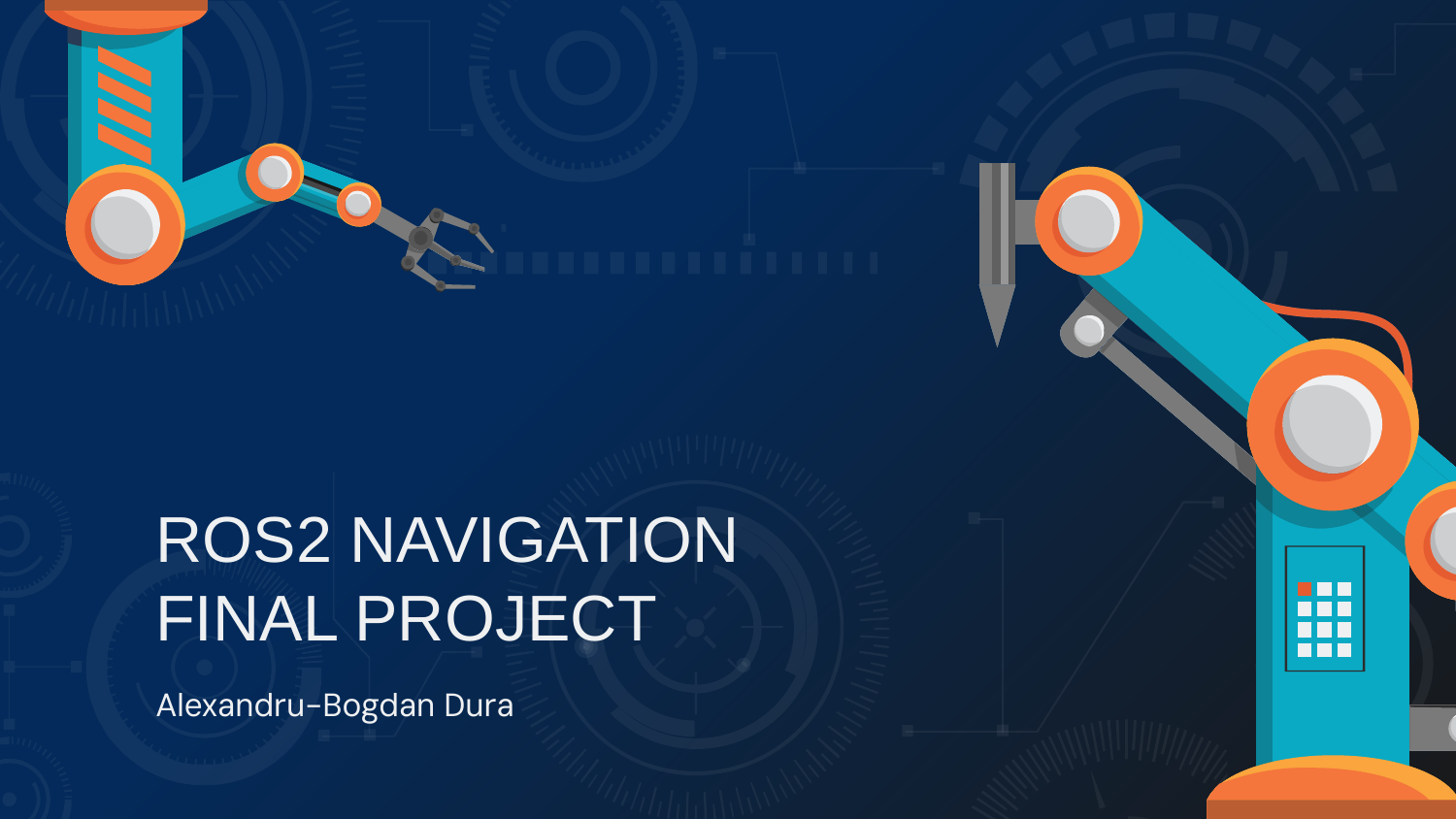

# ROS2 NAVIGATION FINAL PROJECT
Alexandru-Bogdan Dura